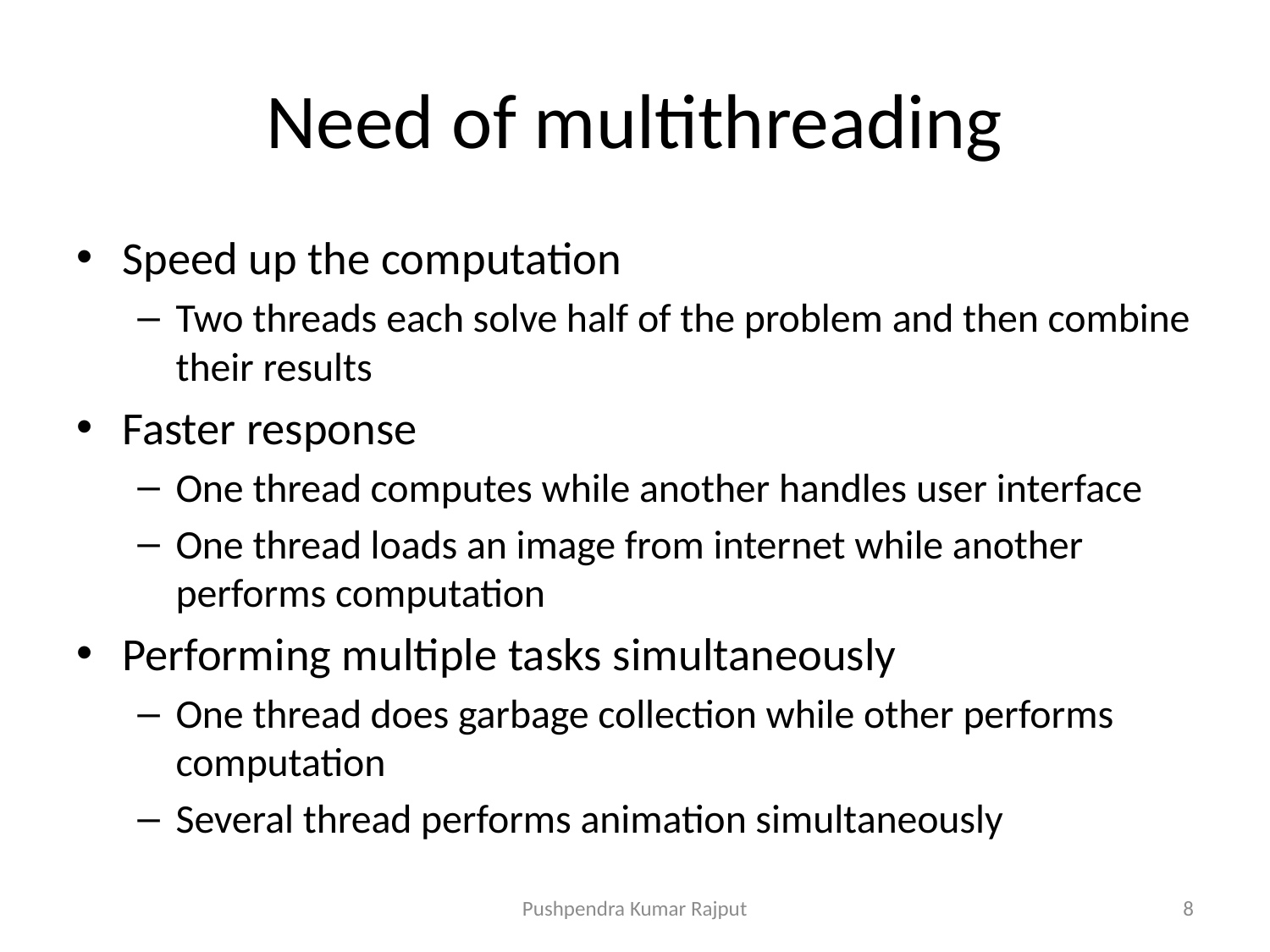

# Need of multithreading
Speed up the computation
Two threads each solve half of the problem and then combine their results
Faster response
One thread computes while another handles user interface
One thread loads an image from internet while another performs computation
Performing multiple tasks simultaneously
One thread does garbage collection while other performs computation
Several thread performs animation simultaneously
Pushpendra Kumar Rajput
8